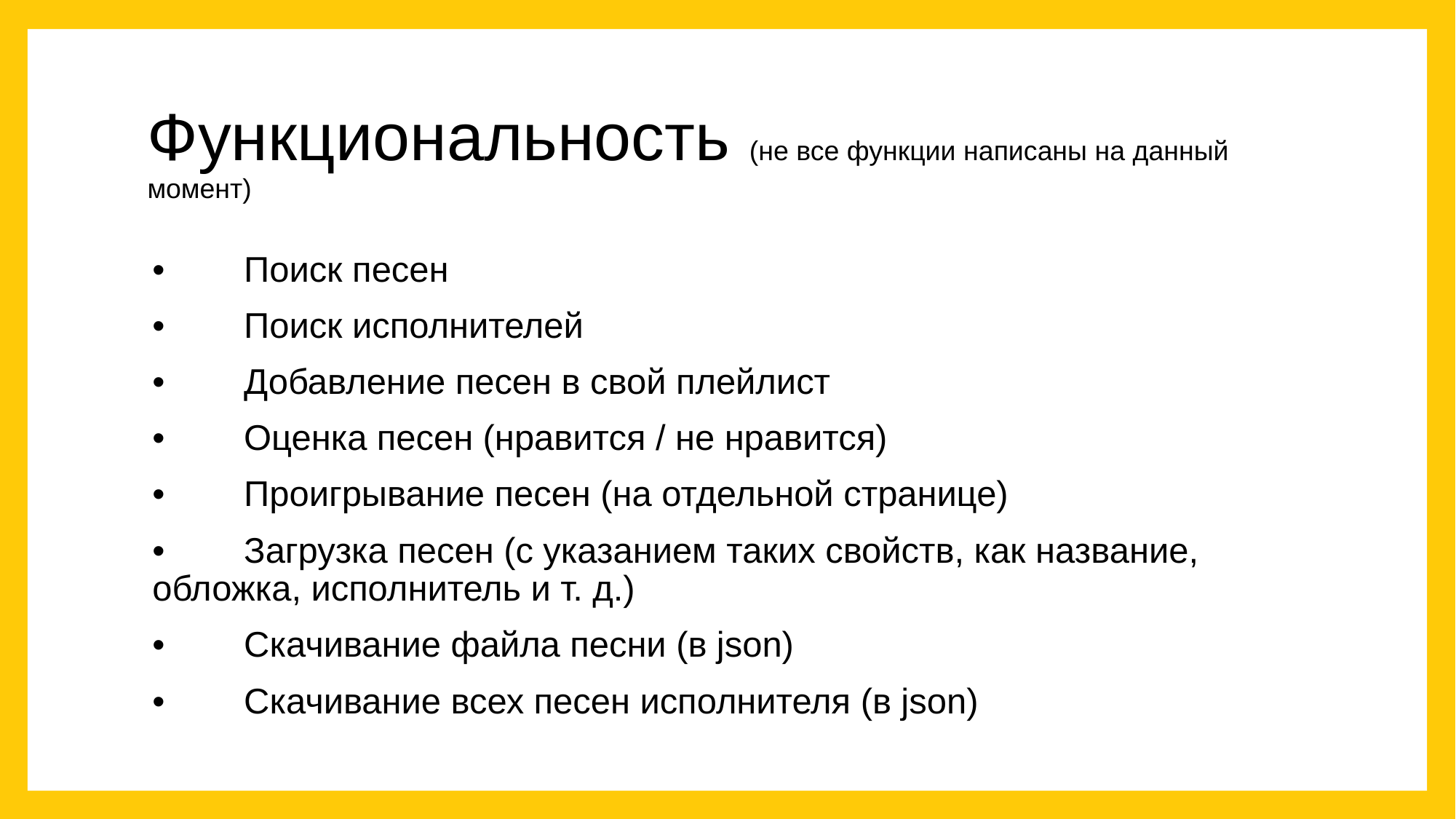

# Функциональность (не все функции написаны на данный момент)
•	Поиск песен
•	Поиск исполнителей
•	Добавление песен в свой плейлист
•	Оценка песен (нравится / не нравится)
•	Проигрывание песен (на отдельной странице)
•	Загрузка песен (с указанием таких свойств, как название, обложка, исполнитель и т. д.)
•	Скачивание файла песни (в json)
•	Скачивание всех песен исполнителя (в json)